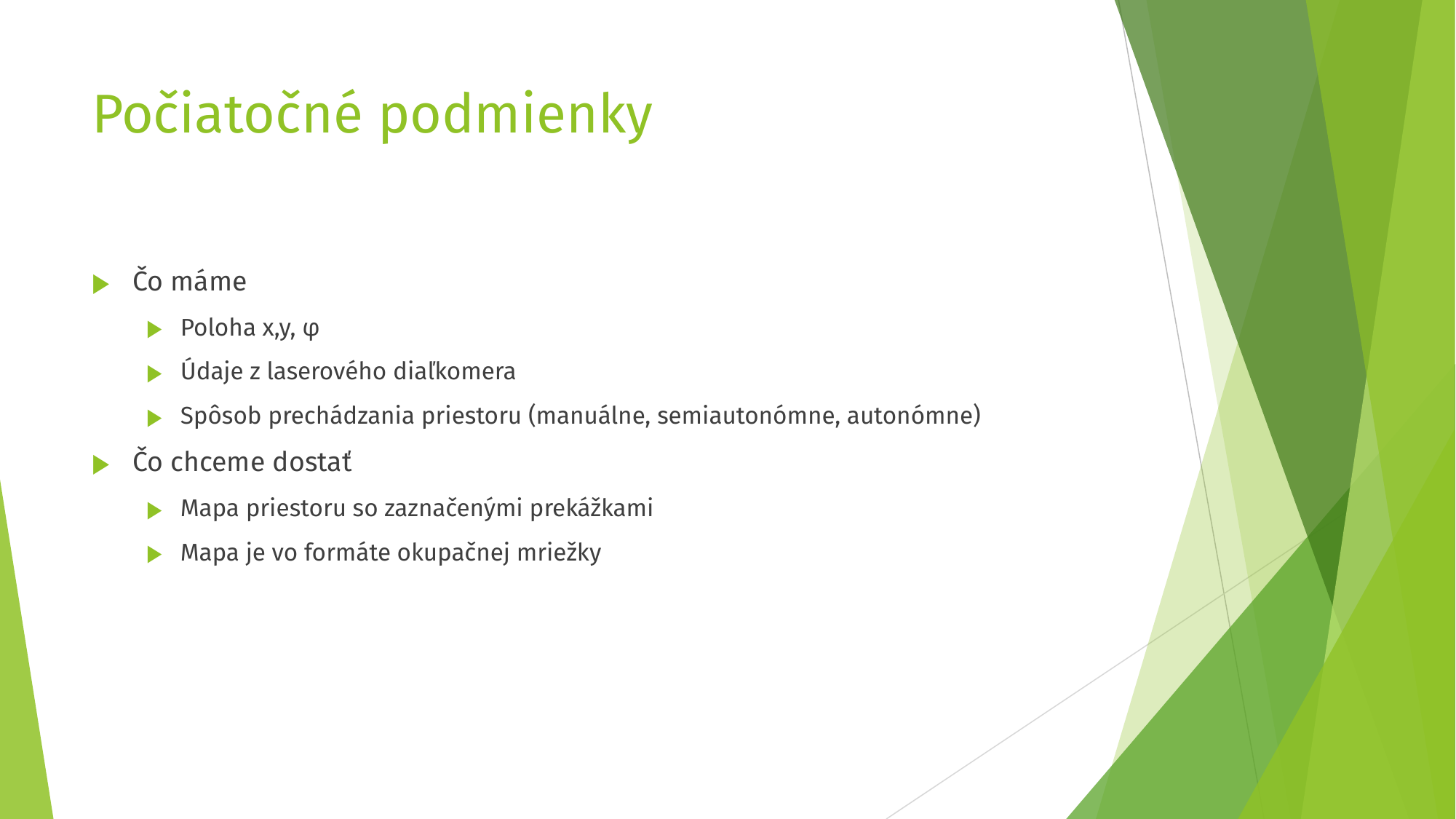

# Počiatočné podmienky
Čo máme
Poloha x,y, φ
Údaje z laserového diaľkomera
Spôsob prechádzania priestoru (manuálne, semiautonómne, autonómne)
Čo chceme dostať
Mapa priestoru so zaznačenými prekážkami
Mapa je vo formáte okupačnej mriežky